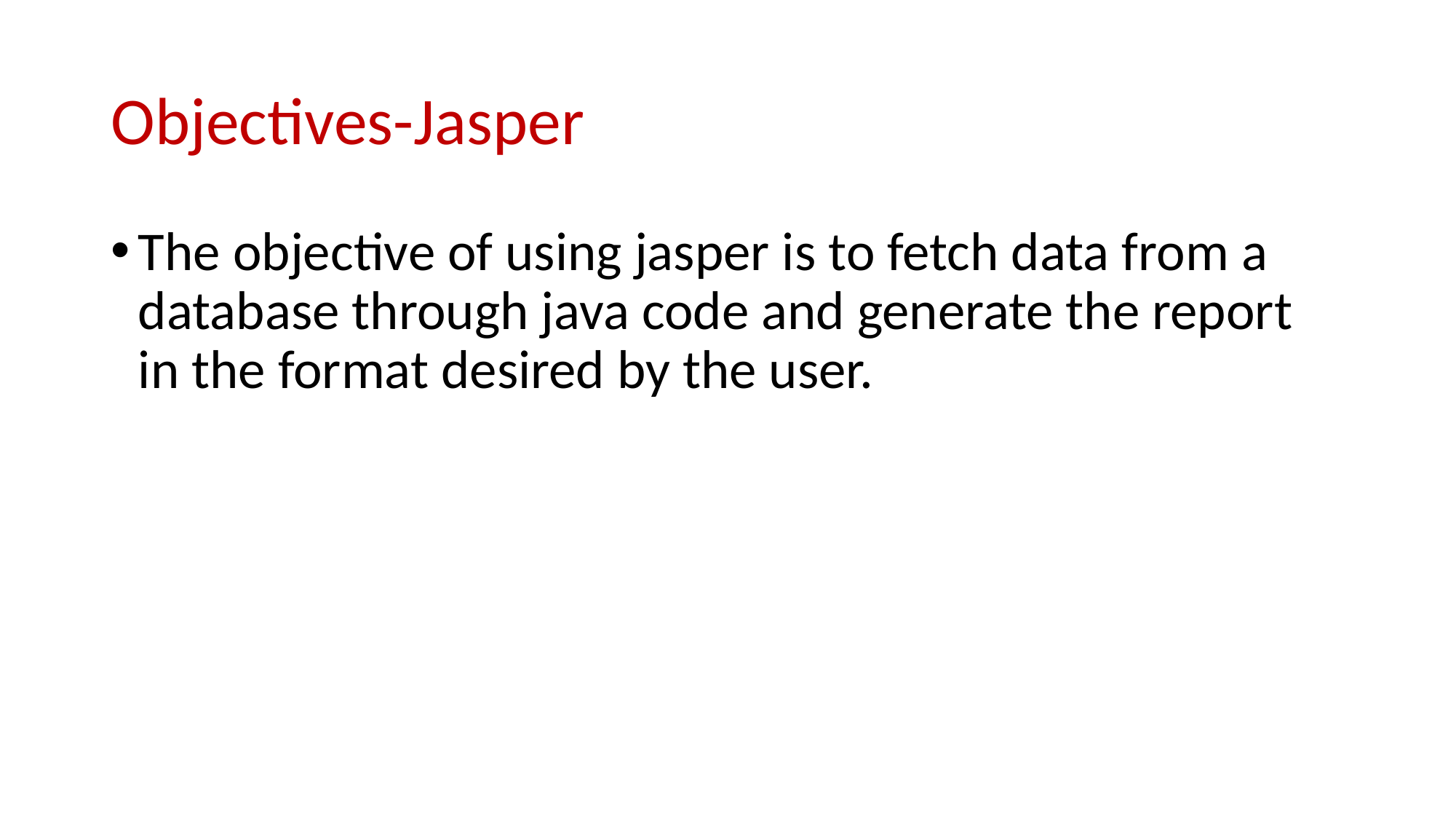

# Objectives-Jasper
The objective of using jasper is to fetch data from a database through java code and generate the report in the format desired by the user.